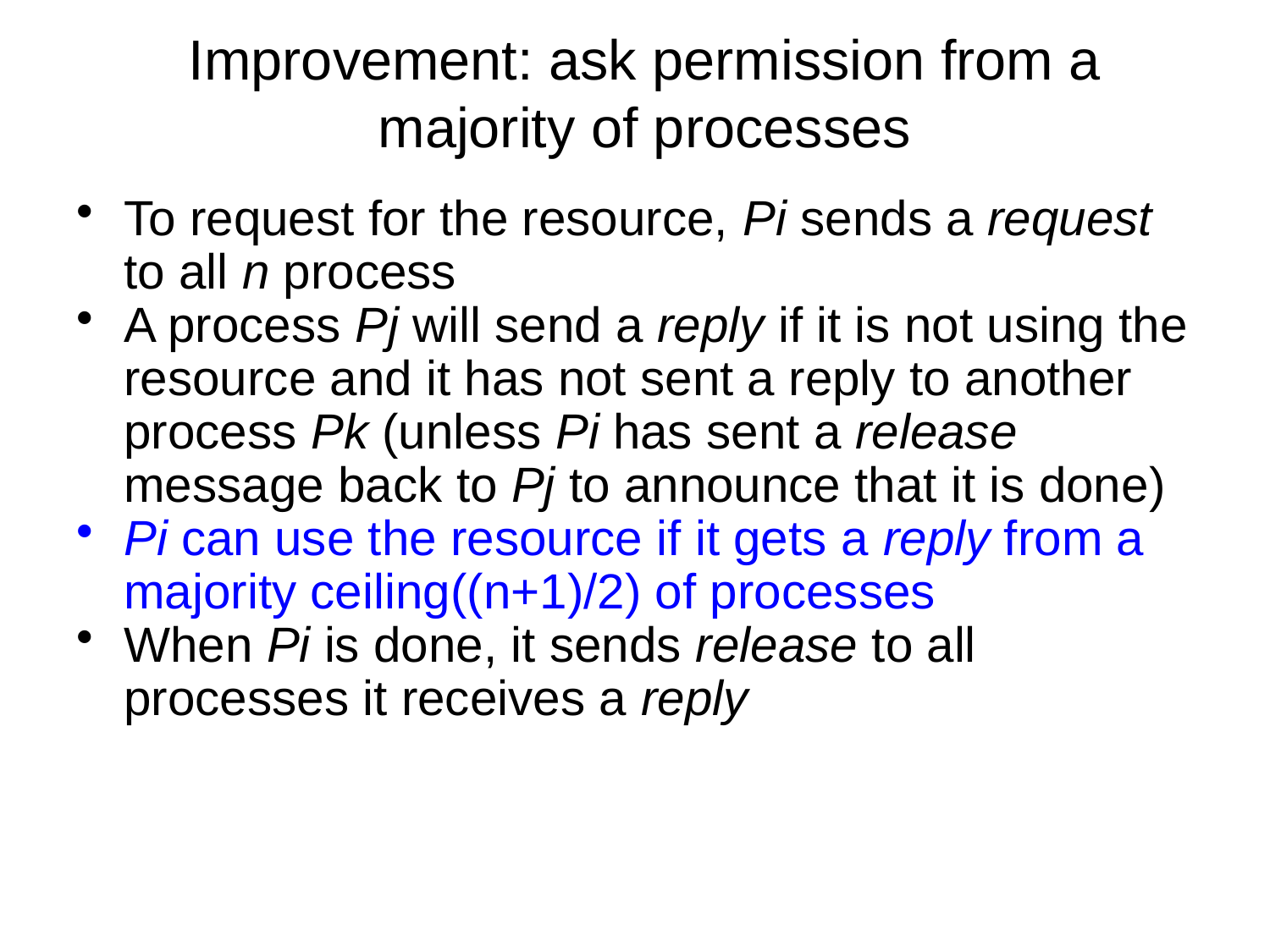

# Improvement: ask permission from a majority of processes
To request for the resource, Pi sends a request to all n process
A process Pj will send a reply if it is not using the resource and it has not sent a reply to another process Pk (unless Pi has sent a release message back to Pj to announce that it is done)
Pi can use the resource if it gets a reply from a majority ceiling((n+1)/2) of processes
When Pi is done, it sends release to all processes it receives a reply